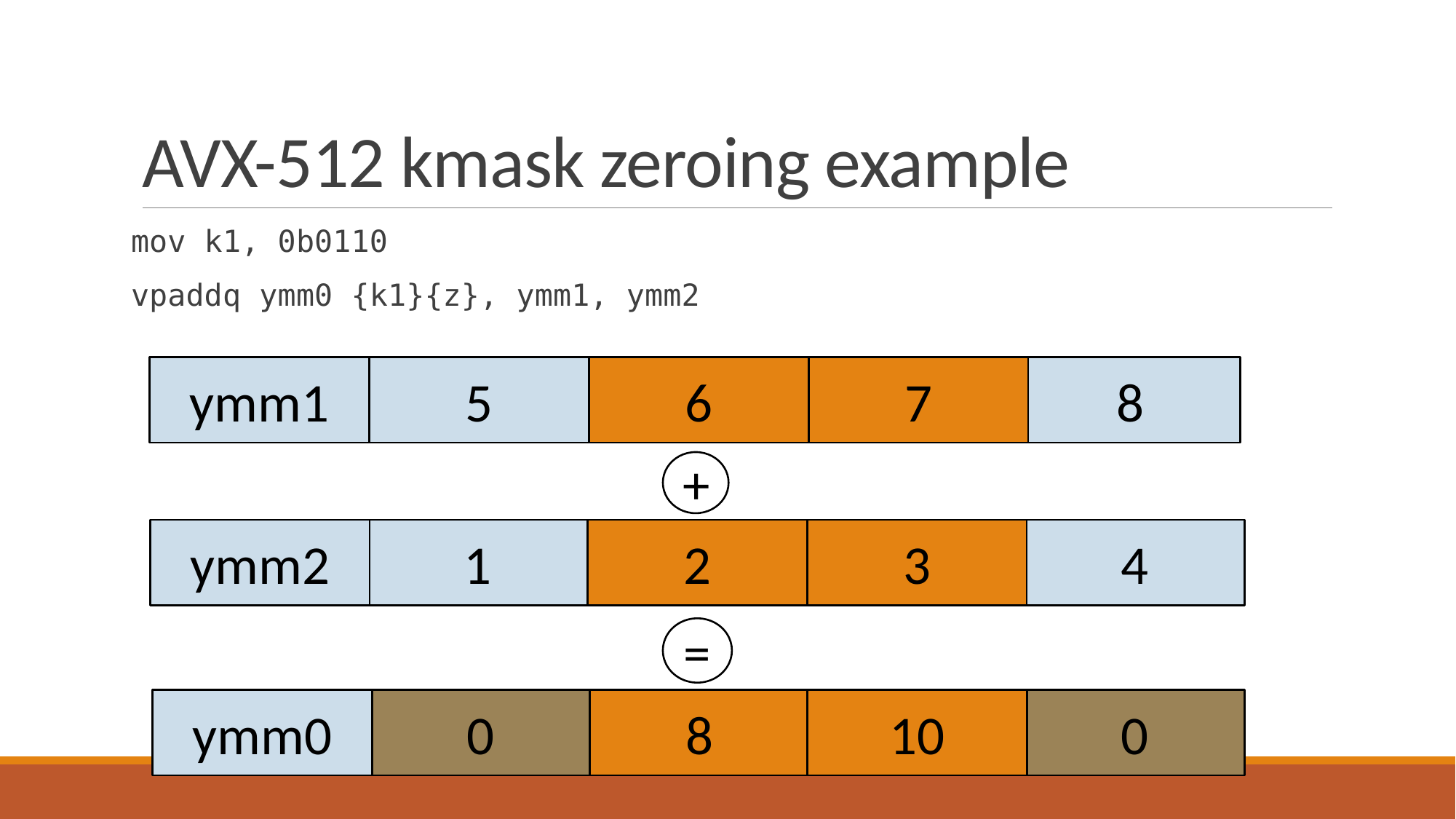

# AVX-512 kmask zeroing example
mov k1, 0b0110
vpaddq ymm0 {k1}{z}, ymm1, ymm2
ymm1
5
6
7
8
+
4
1
2
3
ymm2
=
ymm0
0
8
10
0